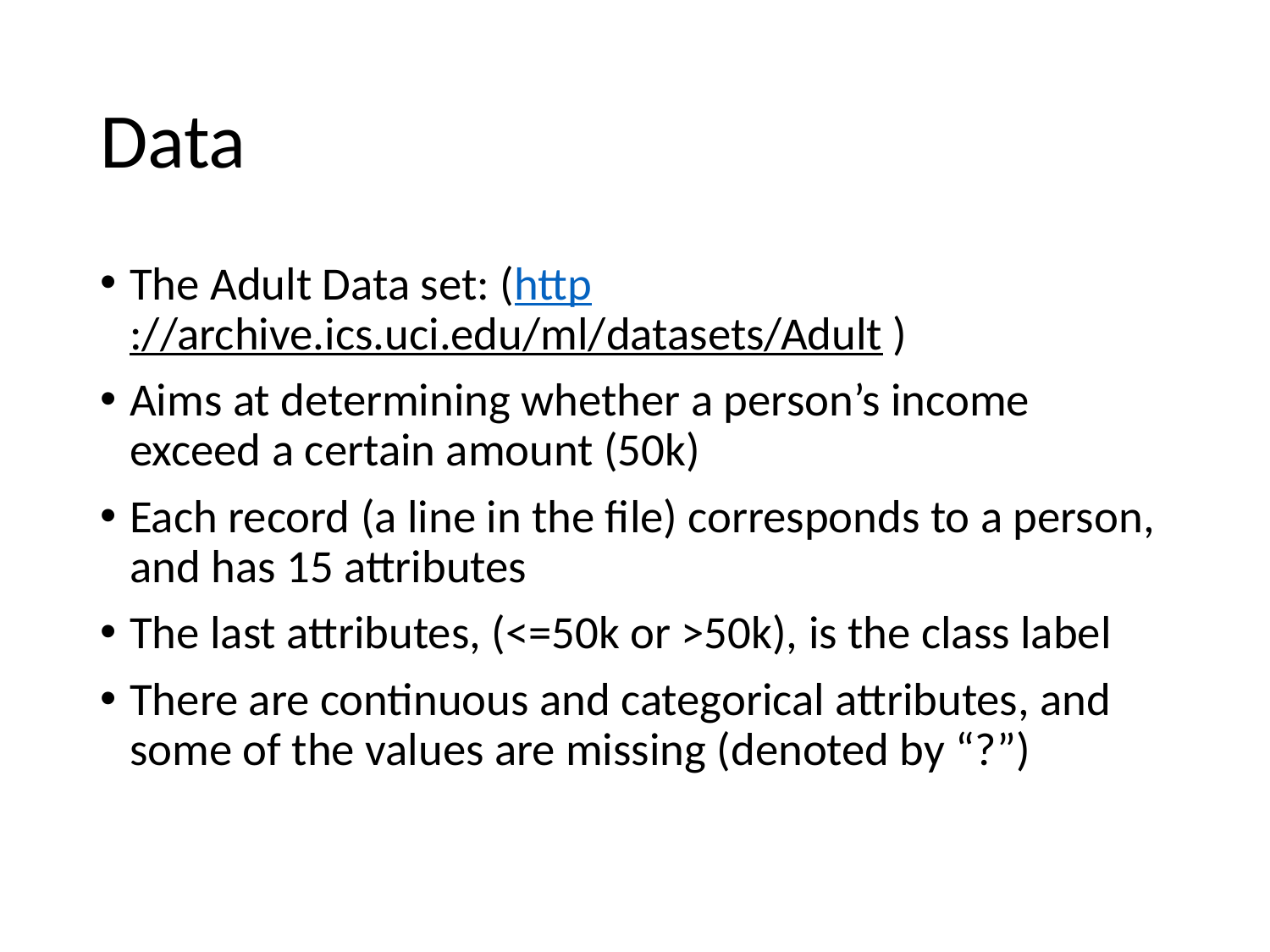

# Data
The Adult Data set: (http://archive.ics.uci.edu/ml/datasets/Adult )
Aims at determining whether a person’s income exceed a certain amount (50k)
Each record (a line in the file) corresponds to a person, and has 15 attributes
The last attributes, (<=50k or >50k), is the class label
There are continuous and categorical attributes, and some of the values are missing (denoted by “?”)